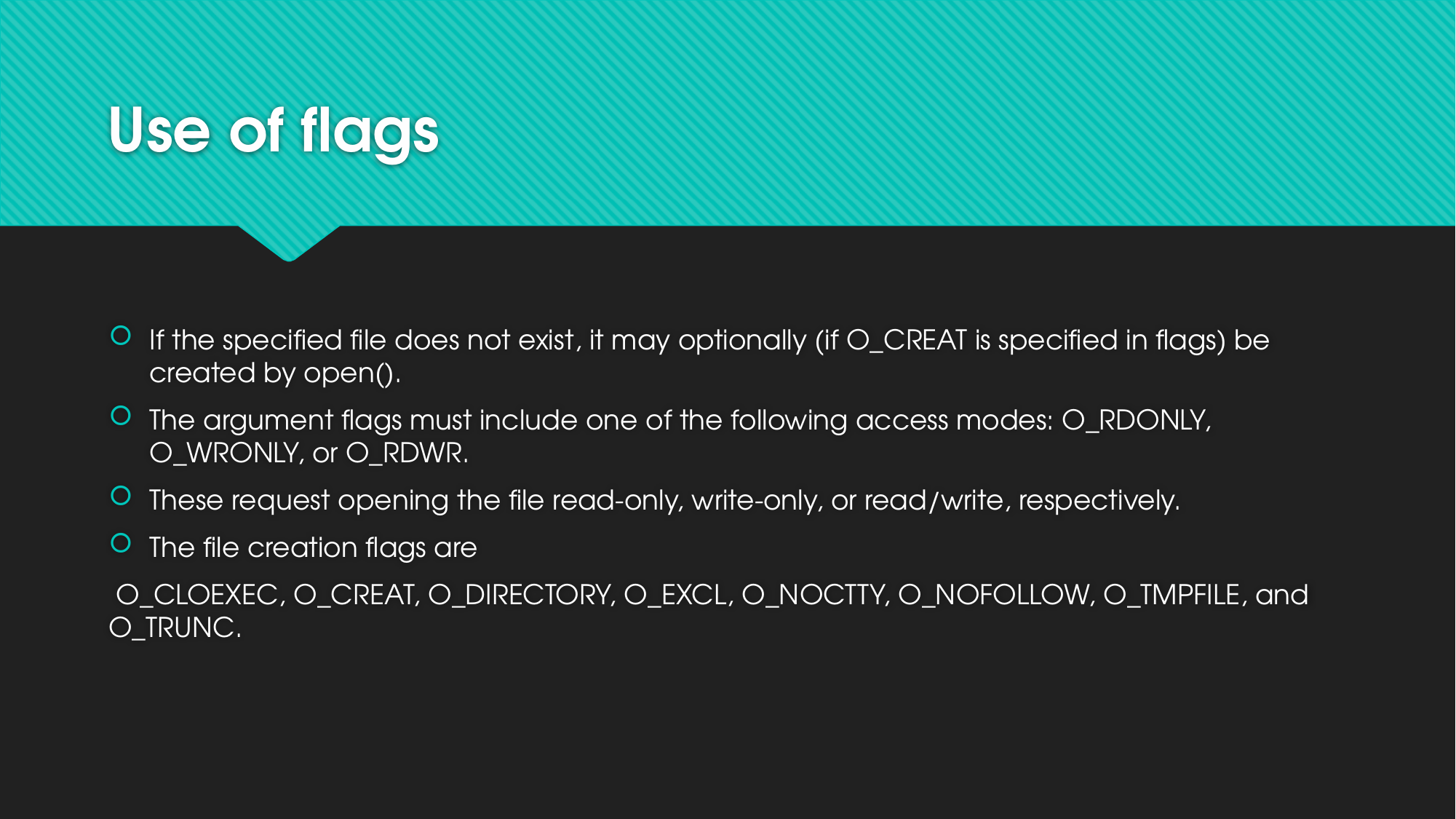

# Use of flags
If the specified file does not exist, it may optionally (if O_CREAT is specified in flags) be created by open().
The argument flags must include one of the following access modes: O_RDONLY, O_WRONLY, or O_RDWR.
These request opening the file read-only, write-only, or read/write, respectively.
The file creation flags are
 O_CLOEXEC, O_CREAT, O_DIRECTORY, O_EXCL, O_NOCTTY, O_NOFOLLOW, O_TMPFILE, and O_TRUNC.